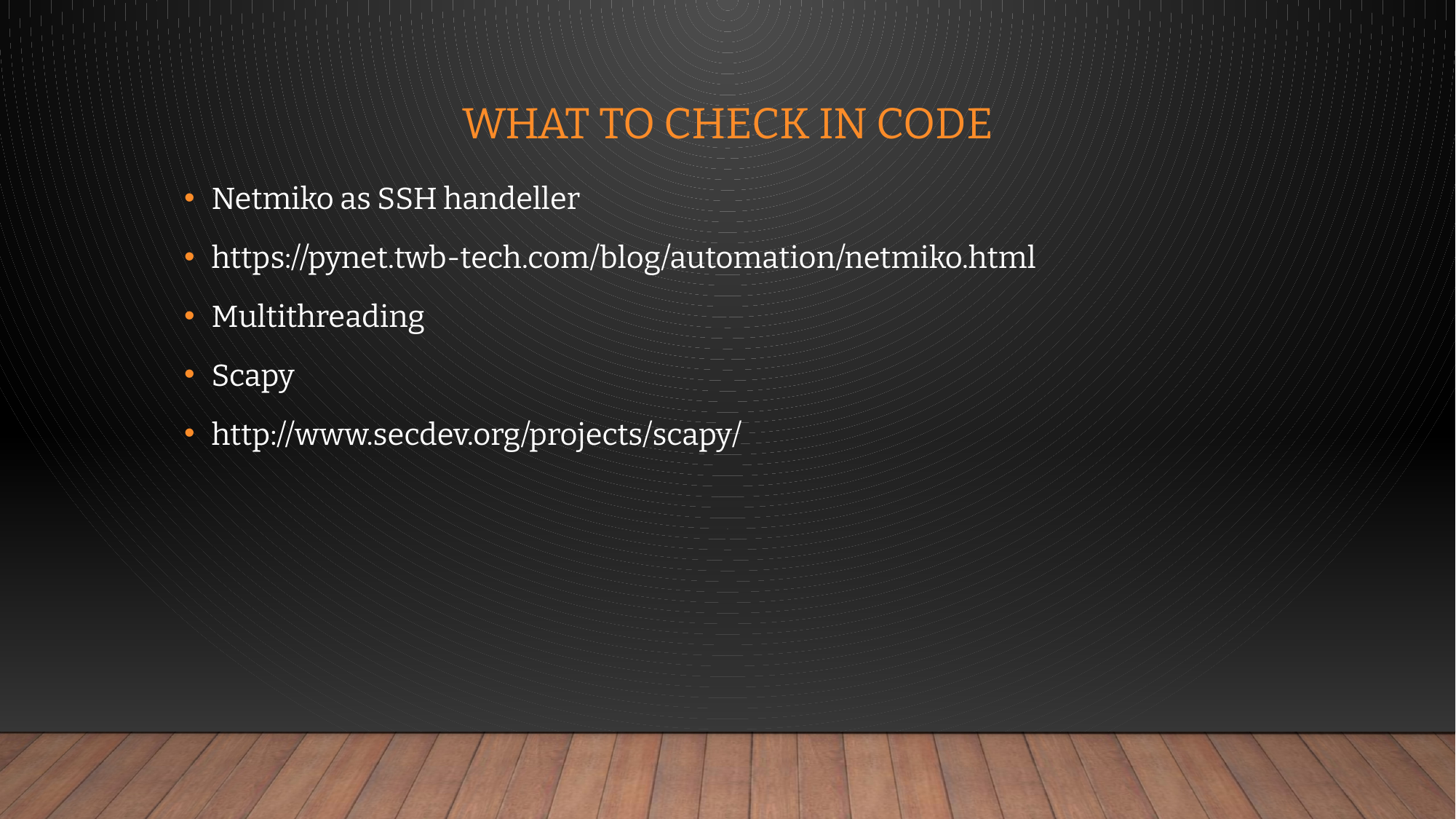

# What to check in code
Netmiko as SSH handeller
https://pynet.twb-tech.com/blog/automation/netmiko.html
Multithreading
Scapy
http://www.secdev.org/projects/scapy/